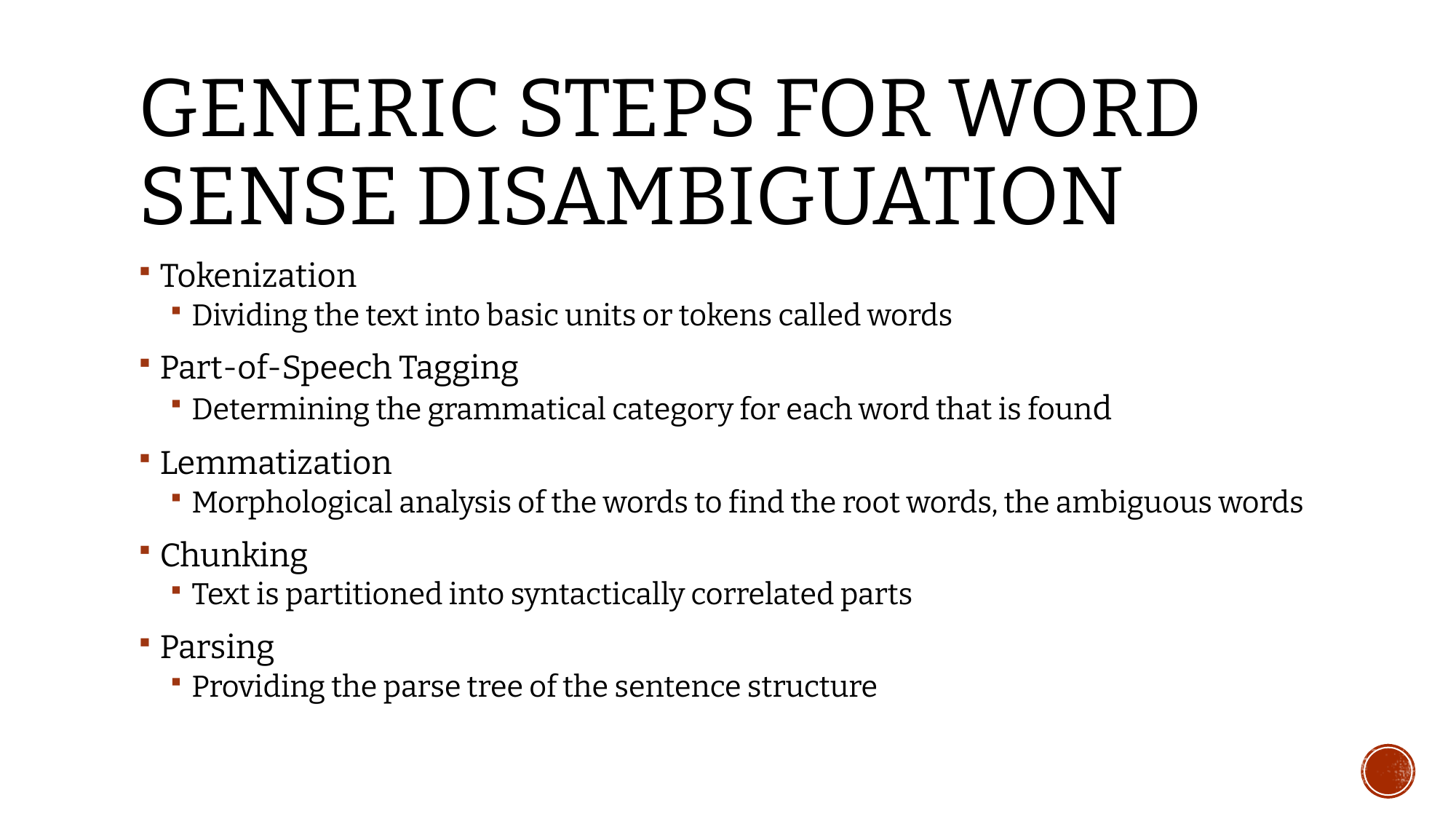

# Generic Steps for Word Sense Disambiguation
Tokenization
Dividing the text into basic units or tokens called words
Part-of-Speech Tagging
Determining the grammatical category for each word that is found
Lemmatization
Morphological analysis of the words to find the root words, the ambiguous words
Chunking
Text is partitioned into syntactically correlated parts
Parsing
Providing the parse tree of the sentence structure